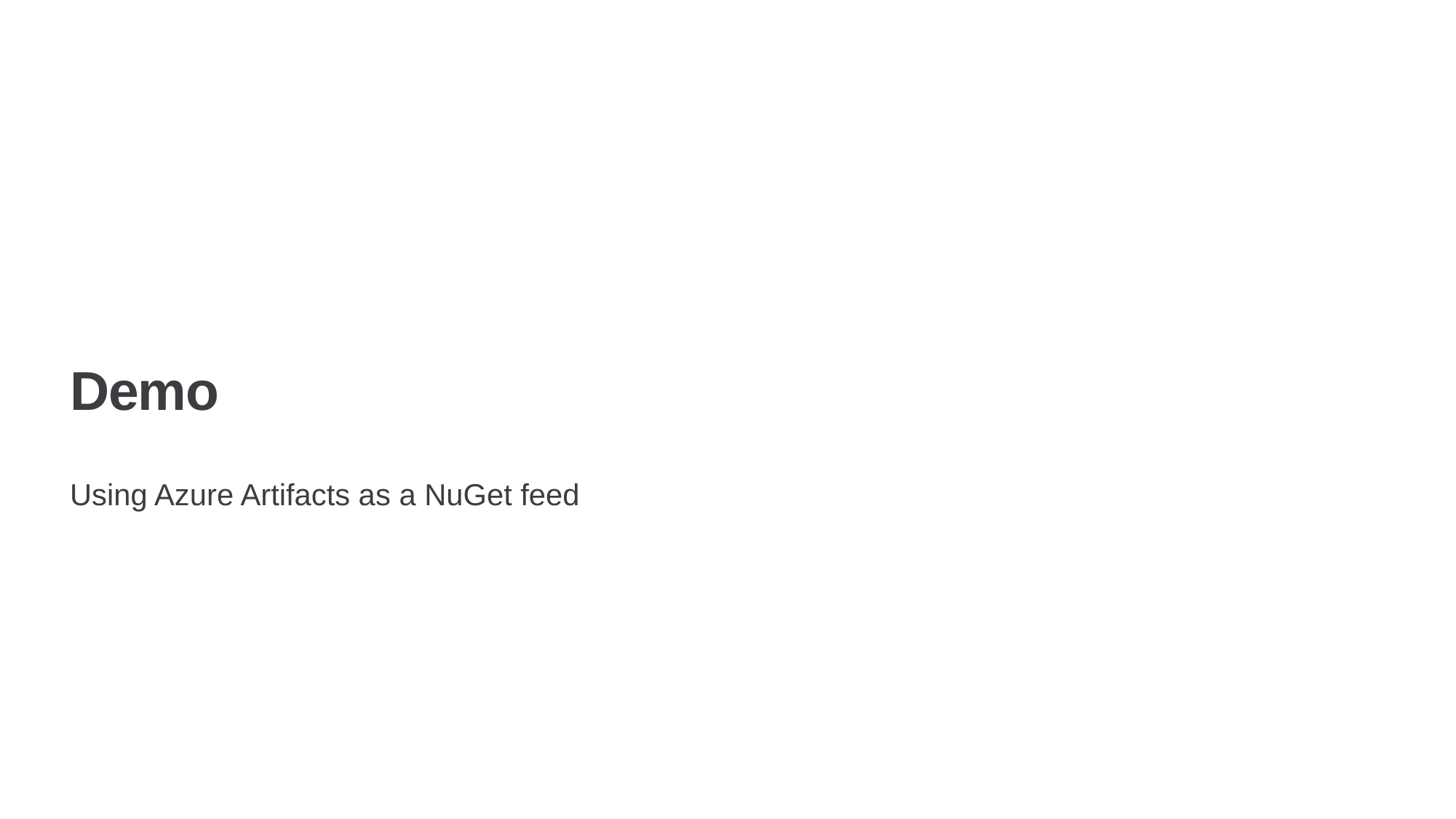

# Demo
Using Azure Artifacts as a NuGet feed